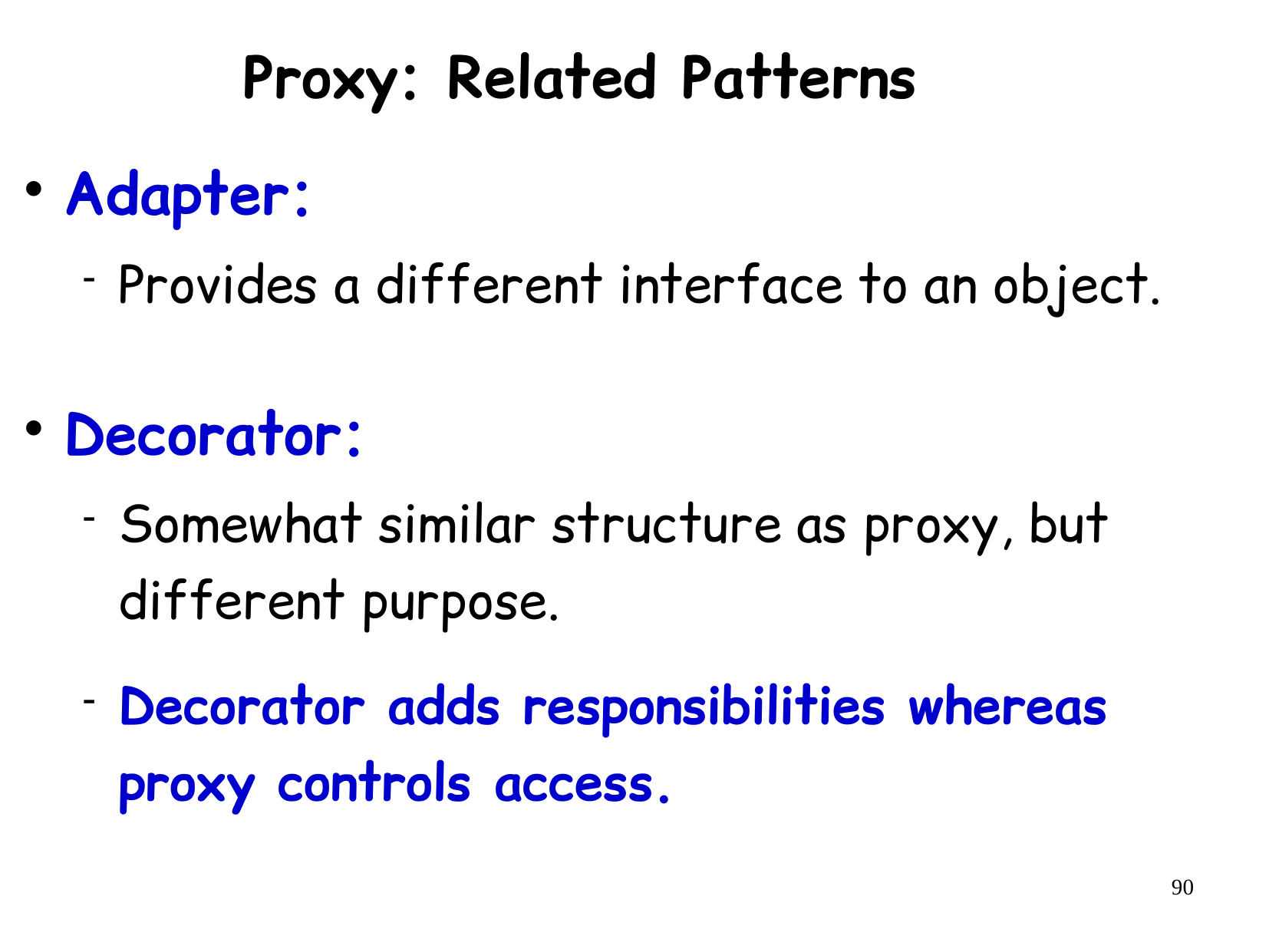

Proxy: Related Patterns
Adapter:
Provides a different interface to an object.
Decorator:
Somewhat similar structure as proxy, but different purpose.
Decorator adds responsibilities whereas proxy controls access.